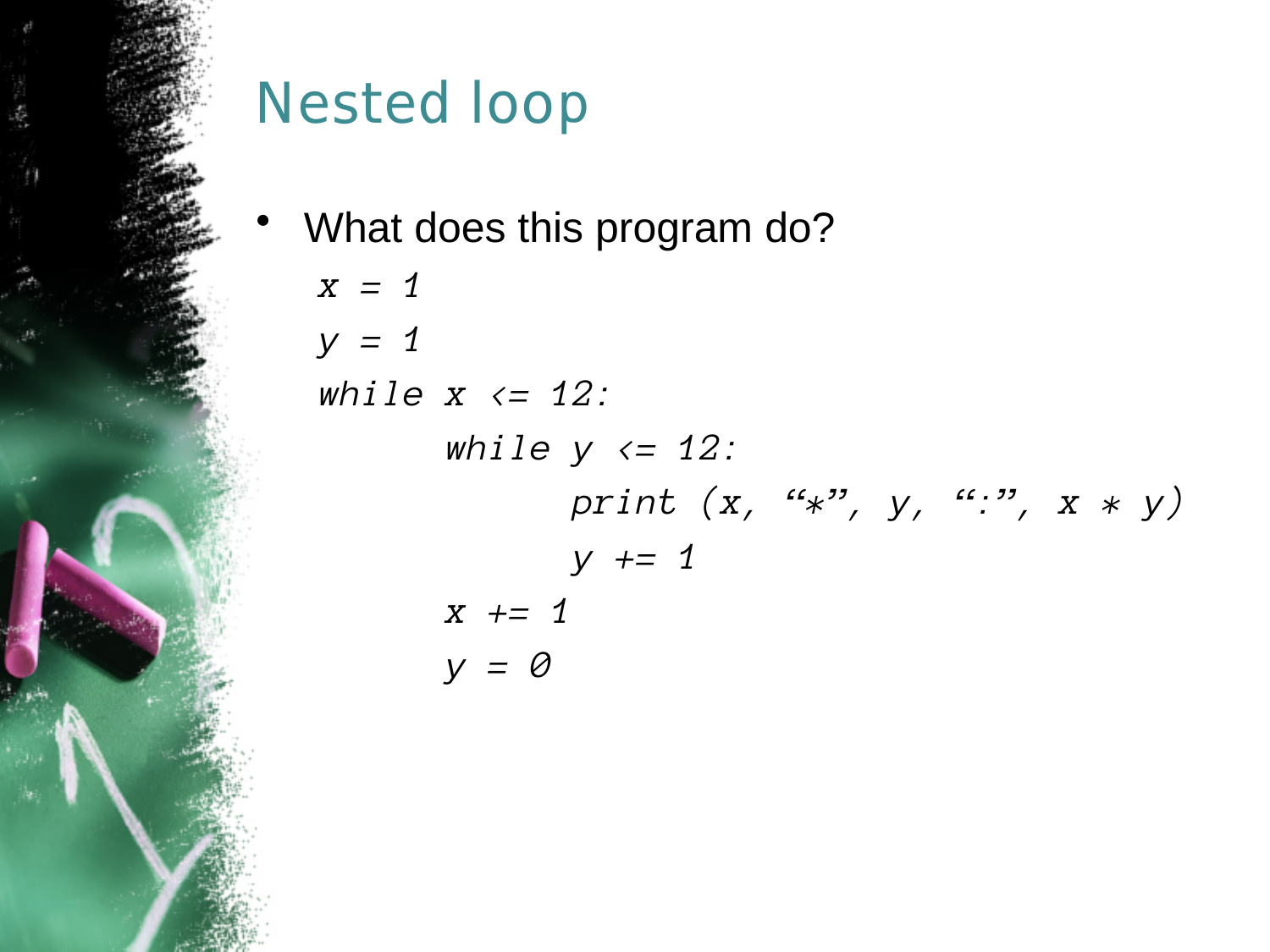

# Nested loop
What does this program do?
x = 1
y = 1
while x <= 12:
	while y <= 12:
		print (x, “*”, y, “:”, x * y)
		y += 1
	x += 1
	y = 0